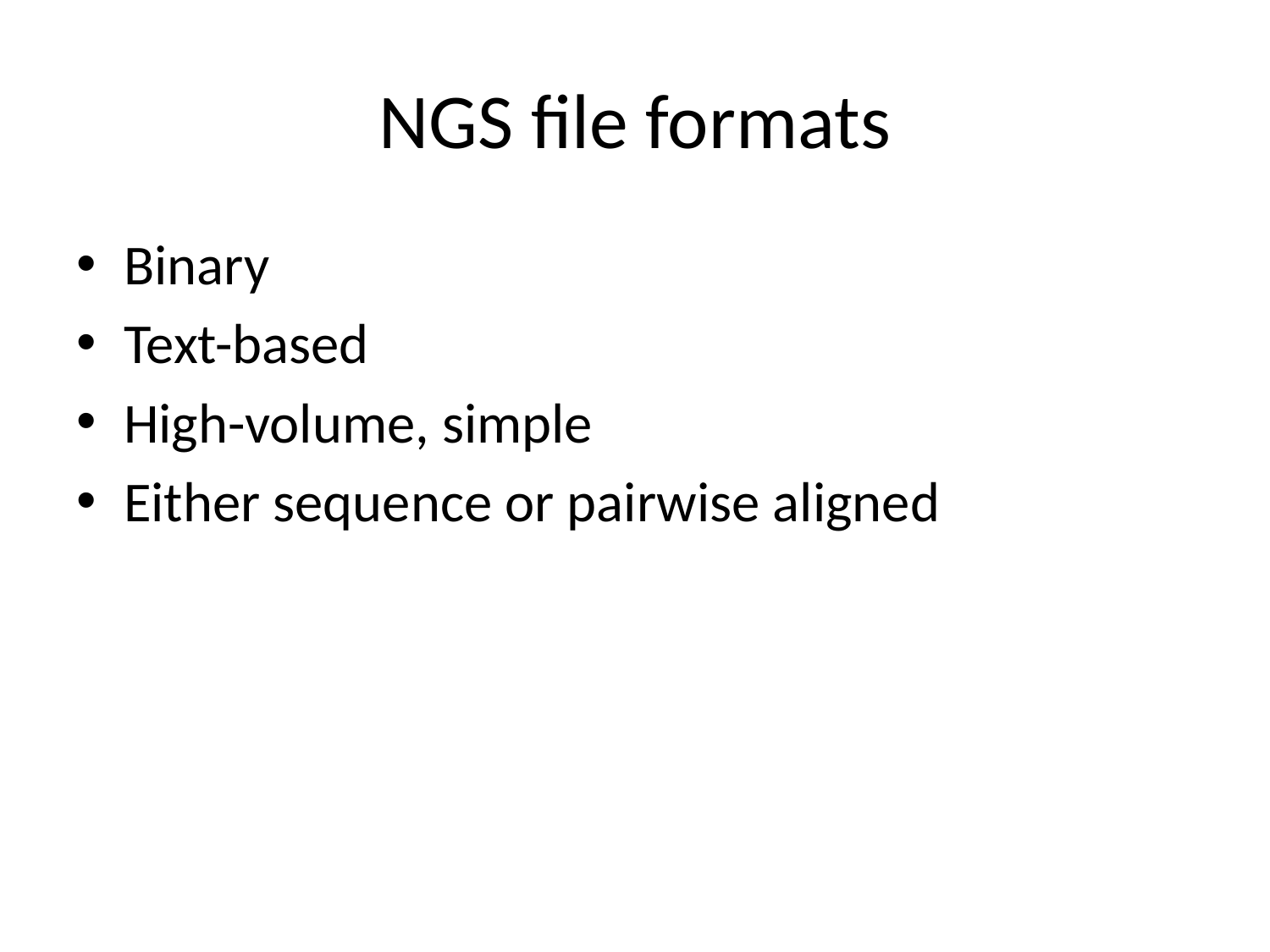

# NGS file formats
Binary
Text-based
High-volume, simple
Either sequence or pairwise aligned